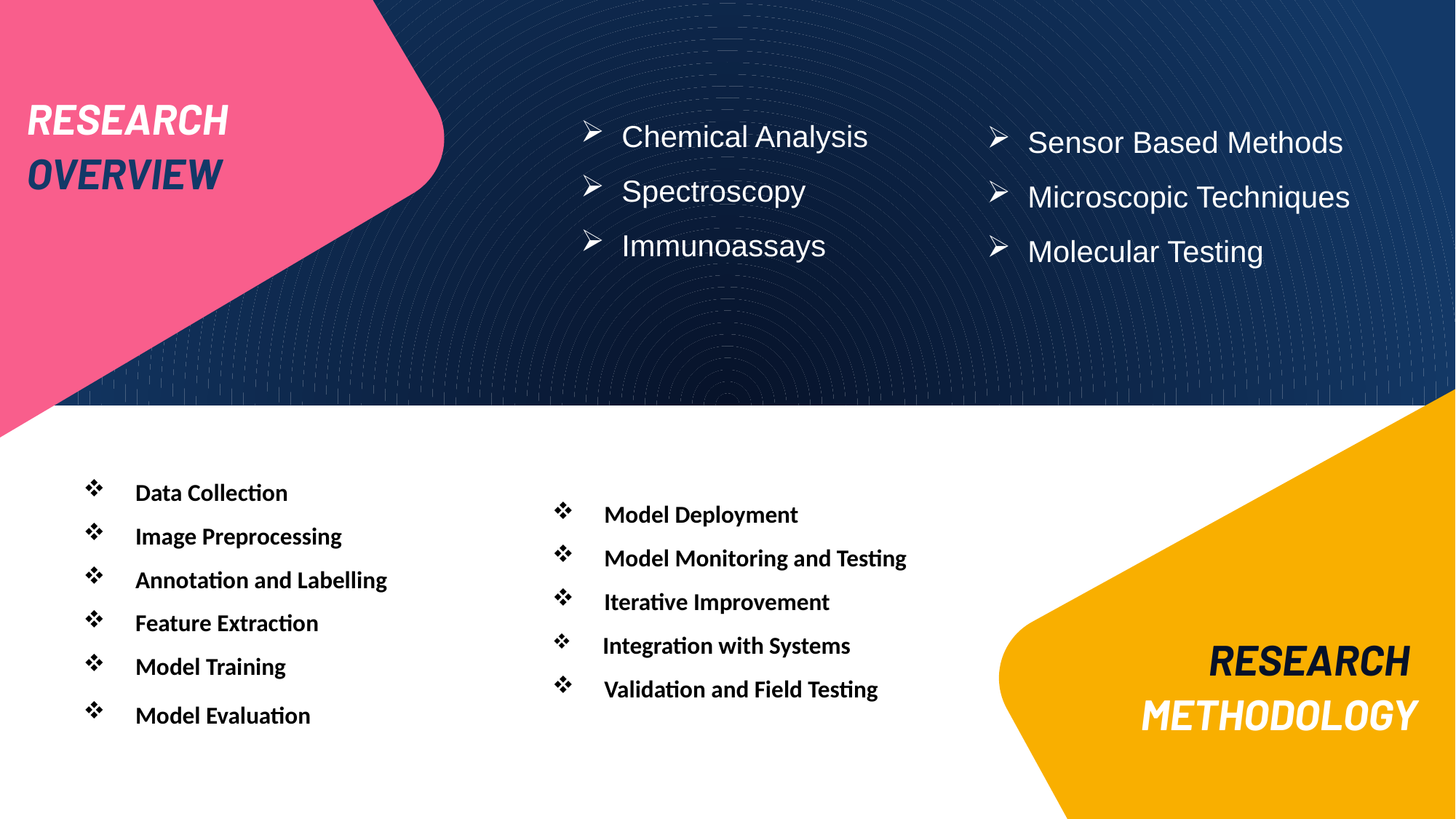

RESEARCH
OVERVIEW
Chemical Analysis
Spectroscopy
Immunoassays

Sensor Based Methods
Microscopic Techniques
Molecular Testing

  Data Collection
  Image Preprocessing
  Annotation and Labelling
  Feature Extraction
  Model Training
  Model Evaluation
  Model Deployment
  Model Monitoring and Testing
  Iterative Improvement
  Integration with Systems
  Validation and Field Testing

RESEARCH
METHODOLOGY
6